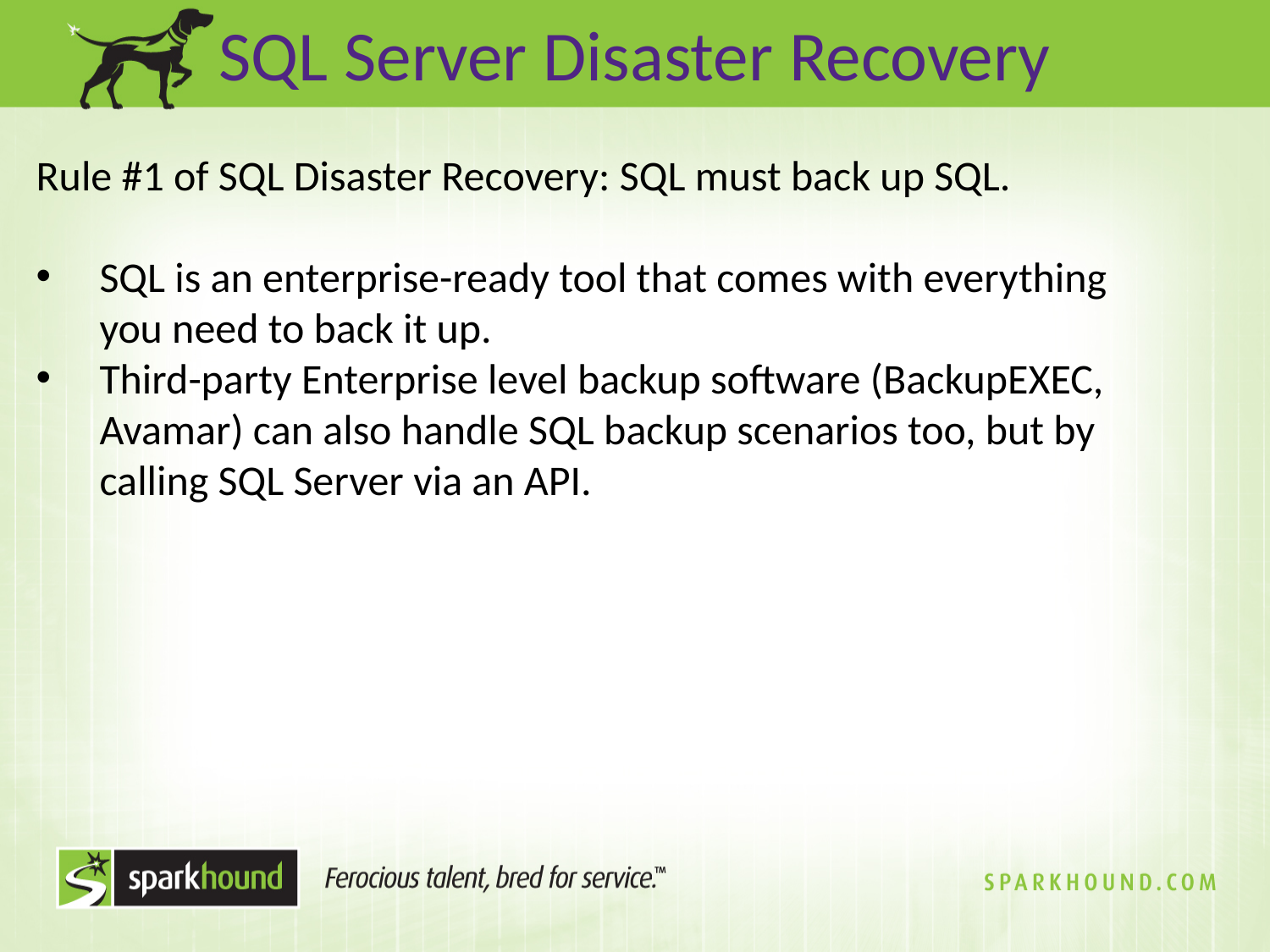

SQL Server Disaster Recovery
Rule #1 of SQL Disaster Recovery: SQL must back up SQL.

SQL is an enterprise-ready tool that comes with everything you need to back it up.
Third-party Enterprise level backup software (BackupEXEC, Avamar) can also handle SQL backup scenarios too, but by calling SQL Server via an API.